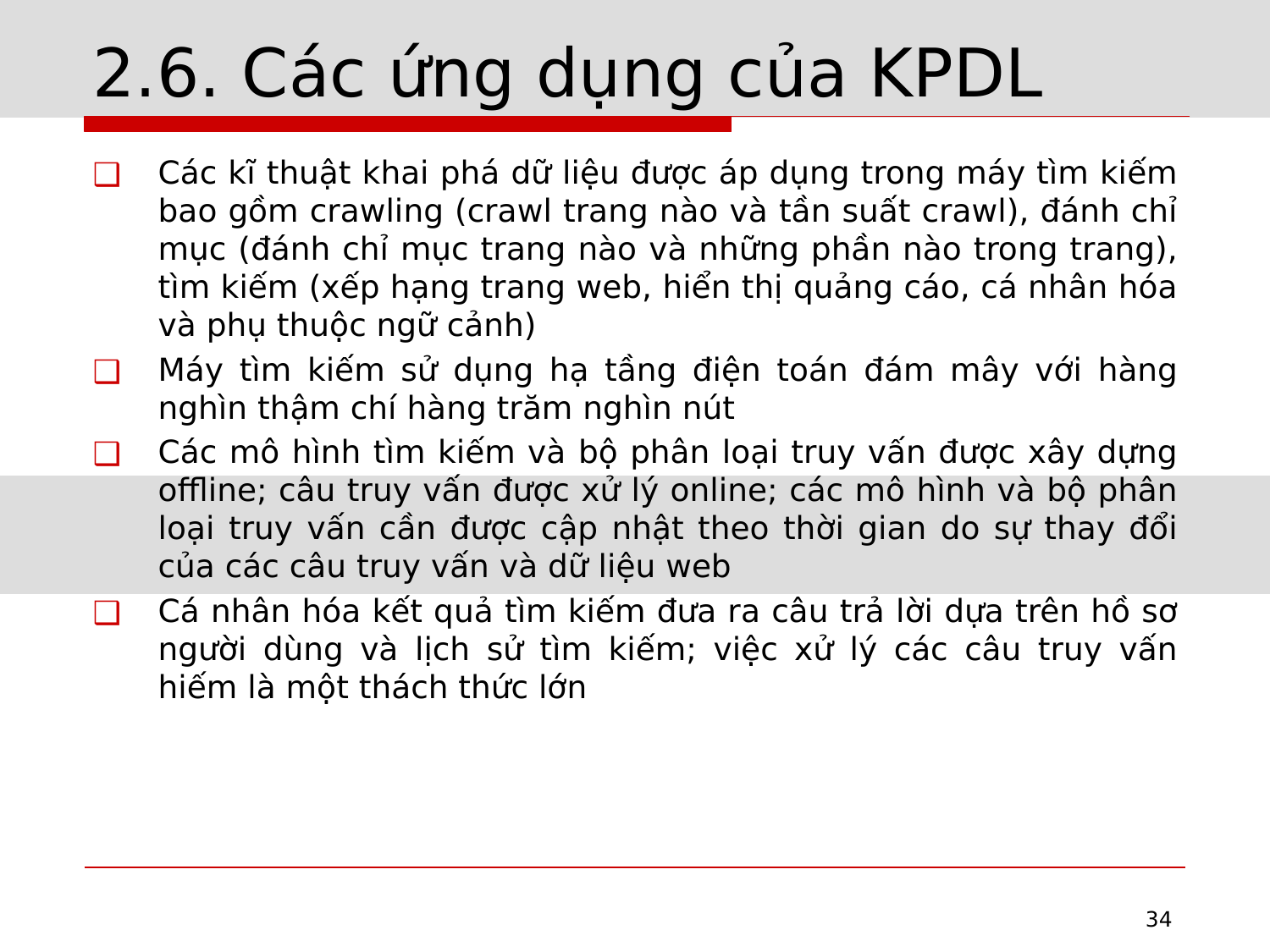

# 2.6. Các ứng dụng của KPDL
Các kĩ thuật khai phá dữ liệu được áp dụng trong máy tìm kiếm bao gồm crawling (crawl trang nào và tần suất crawl), đánh chỉ mục (đánh chỉ mục trang nào và những phần nào trong trang), tìm kiếm (xếp hạng trang web, hiển thị quảng cáo, cá nhân hóa và phụ thuộc ngữ cảnh)
Máy tìm kiếm sử dụng hạ tầng điện toán đám mây với hàng nghìn thậm chí hàng trăm nghìn nút
Các mô hình tìm kiếm và bộ phân loại truy vấn được xây dựng offline; câu truy vấn được xử lý online; các mô hình và bộ phân loại truy vấn cần được cập nhật theo thời gian do sự thay đổi của các câu truy vấn và dữ liệu web
Cá nhân hóa kết quả tìm kiếm đưa ra câu trả lời dựa trên hồ sơ người dùng và lịch sử tìm kiếm; việc xử lý các câu truy vấn hiếm là một thách thức lớn
34